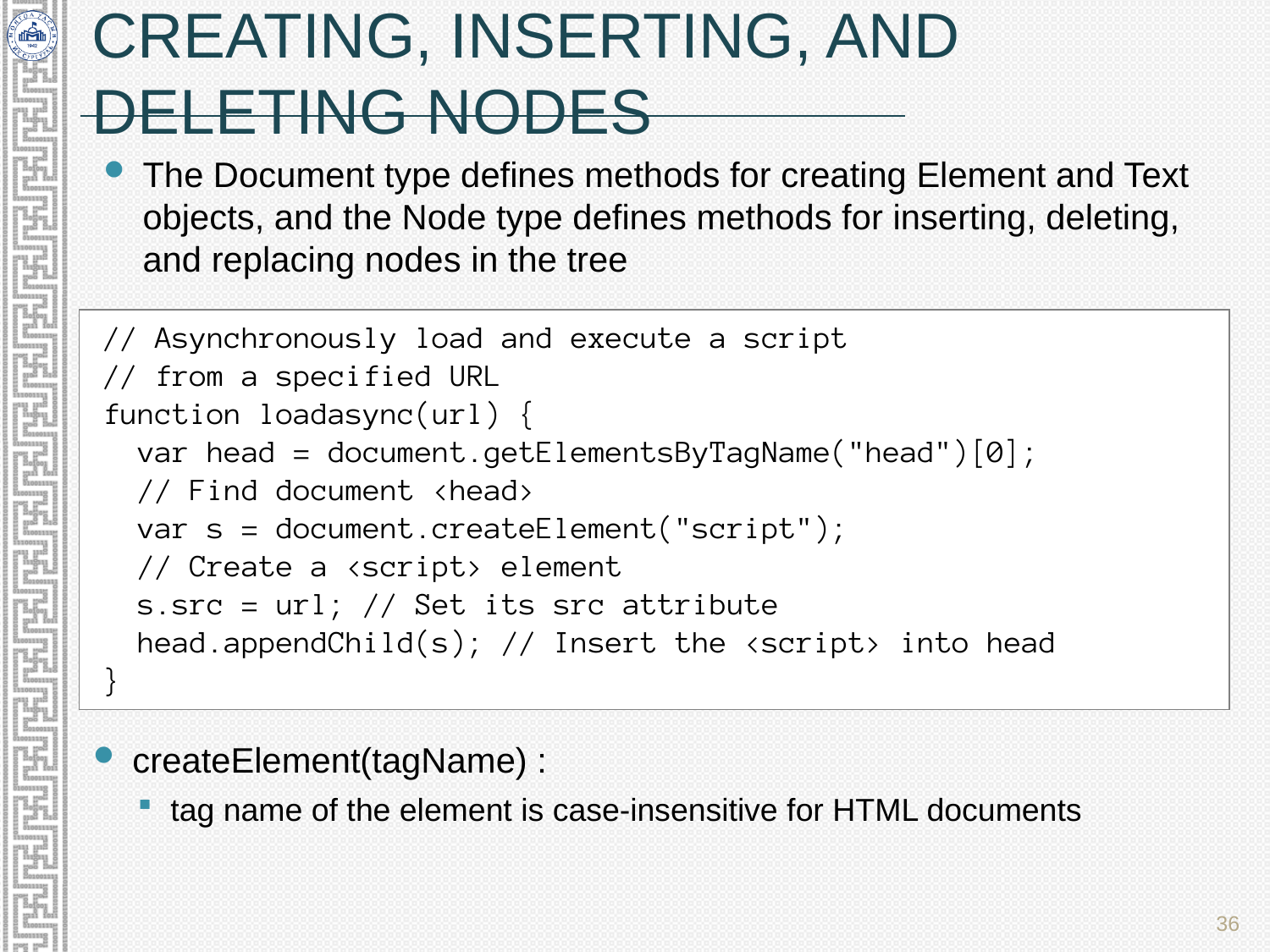

# Creating, Inserting, and Deleting Nodes
The Document type defines methods for creating Element and Text objects, and the Node type defines methods for inserting, deleting, and replacing nodes in the tree
// Asynchronously load and execute a script
// from a specified URL
function loadasync(url) {
  var head = document.getElementsByTagName("head")[0];
  // Find document <head>
  var s = document.createElement("script");
  // Create a <script> element
  s.src = url; // Set its src attribute
  head.appendChild(s); // Insert the <script> into head
}
createElement(tagName) :
tag name of the element is case-insensitive for HTML documents
36